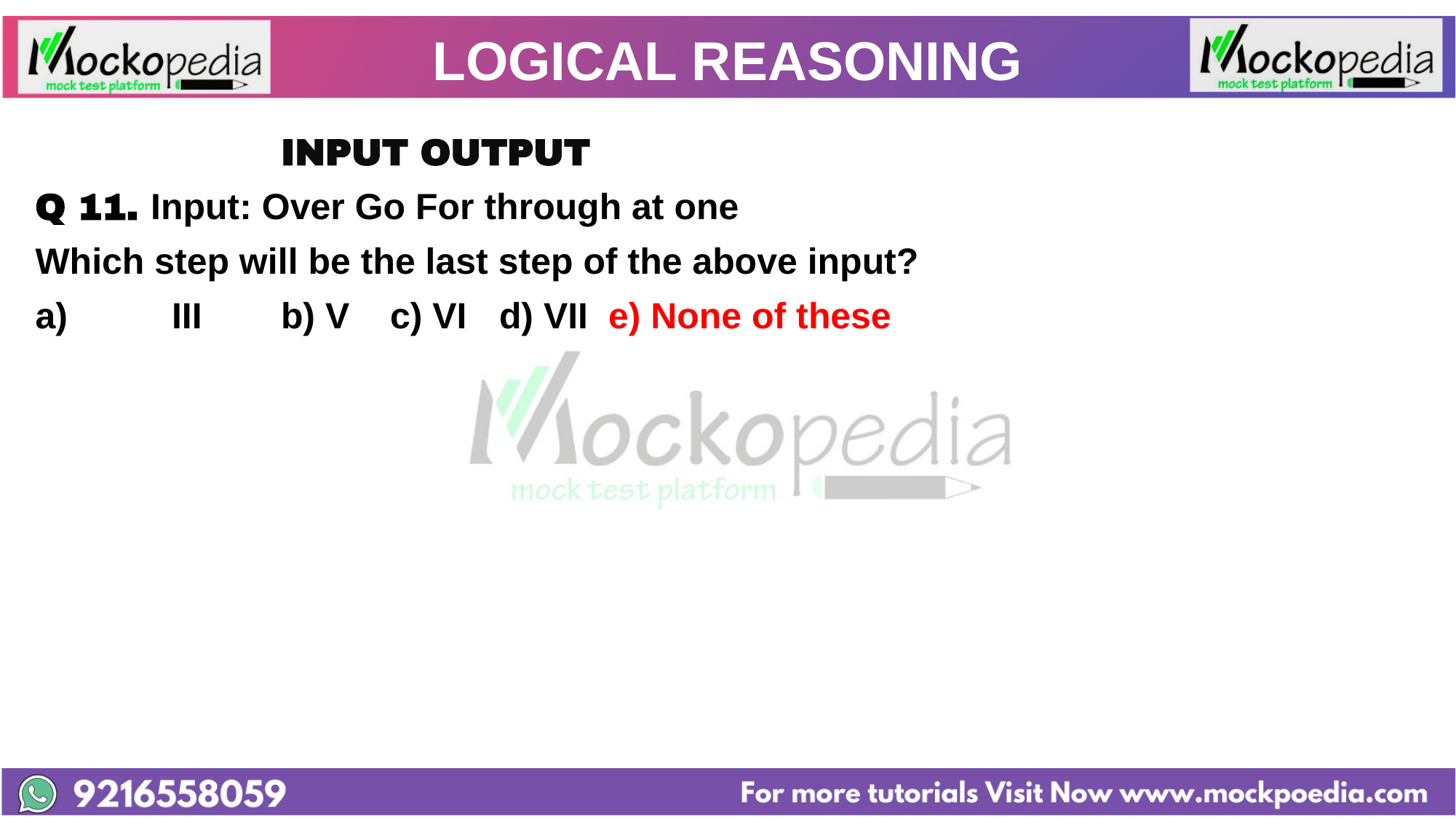

# LOGICAL REASONING
			INPUT OUTPUT
Q 11. Input: Over Go For through at one
Which step will be the last step of the above input?
a)	III	b) V	c) VI	d) VII 	e) None of these